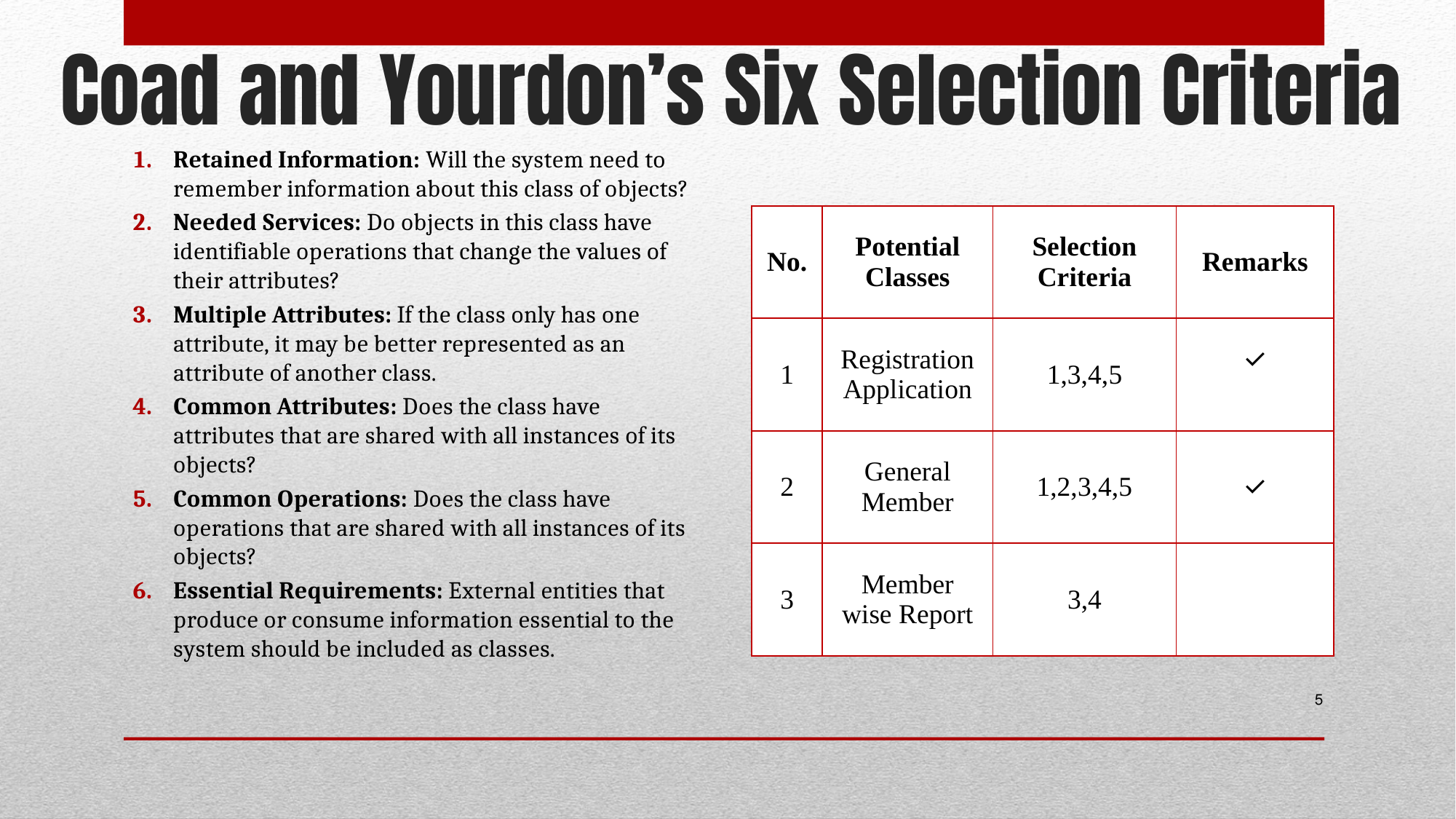

# Coad and Yourdon’s Six Selection Criteria

Retained Information: Will the system need to remember information about this class of objects?
Needed Services: Do objects in this class have identifiable operations that change the values of their attributes?
Multiple Attributes: If the class only has one attribute, it may be better represented as an attribute of another class.
Common Attributes: Does the class have attributes that are shared with all instances of its objects?
Common Operations: Does the class have operations that are shared with all instances of its objects?
Essential Requirements: External entities that produce or consume information essential to the system should be included as classes.

| No. | Potential Classes | Selection Criteria | Remarks |
| --- | --- | --- | --- |
| 1 | Registration Application | 1,3,4,5 | ✓ |
| 2 | General Member | 1,2,3,4,5 | ✓ |
| 3 | Member wise Report | 3,4 |  |

5